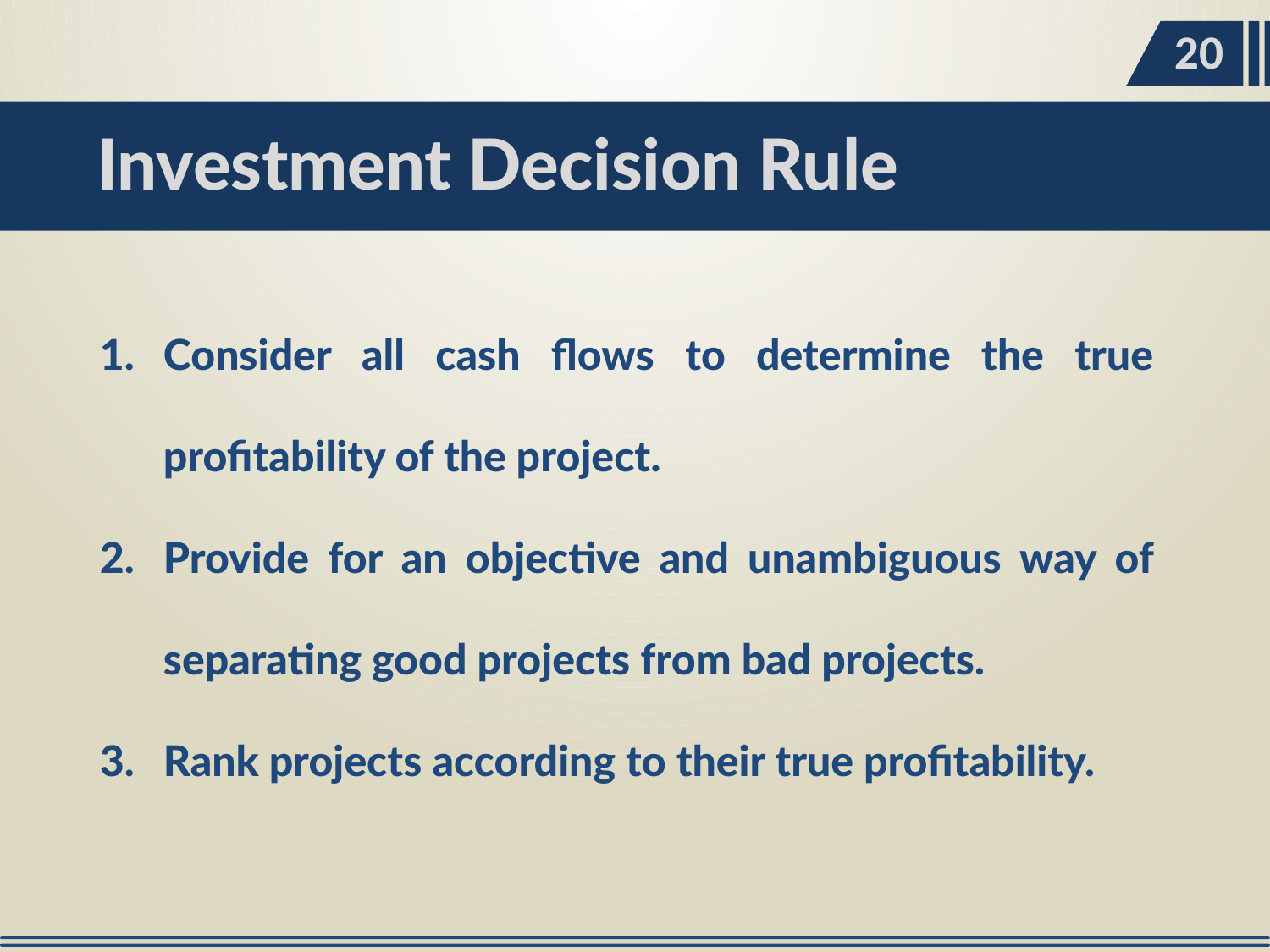

20
Investment Decision Rule
Consider all cash flows to determine the true profitability of the project.
Provide for an objective and unambiguous way of separating good projects from bad projects.
Rank projects according to their true profitability.